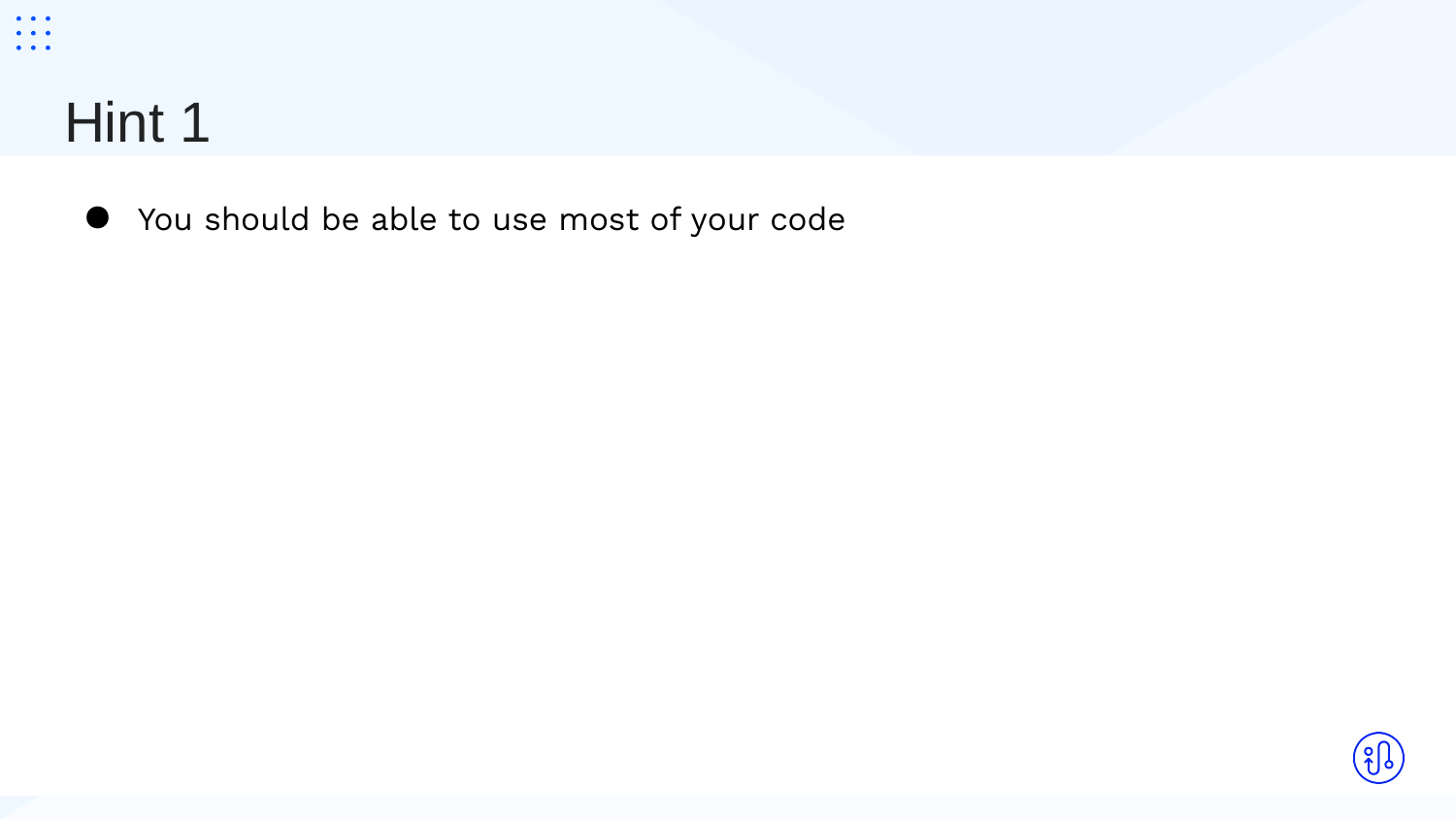

# Hint 1
You should be able to use most of your code